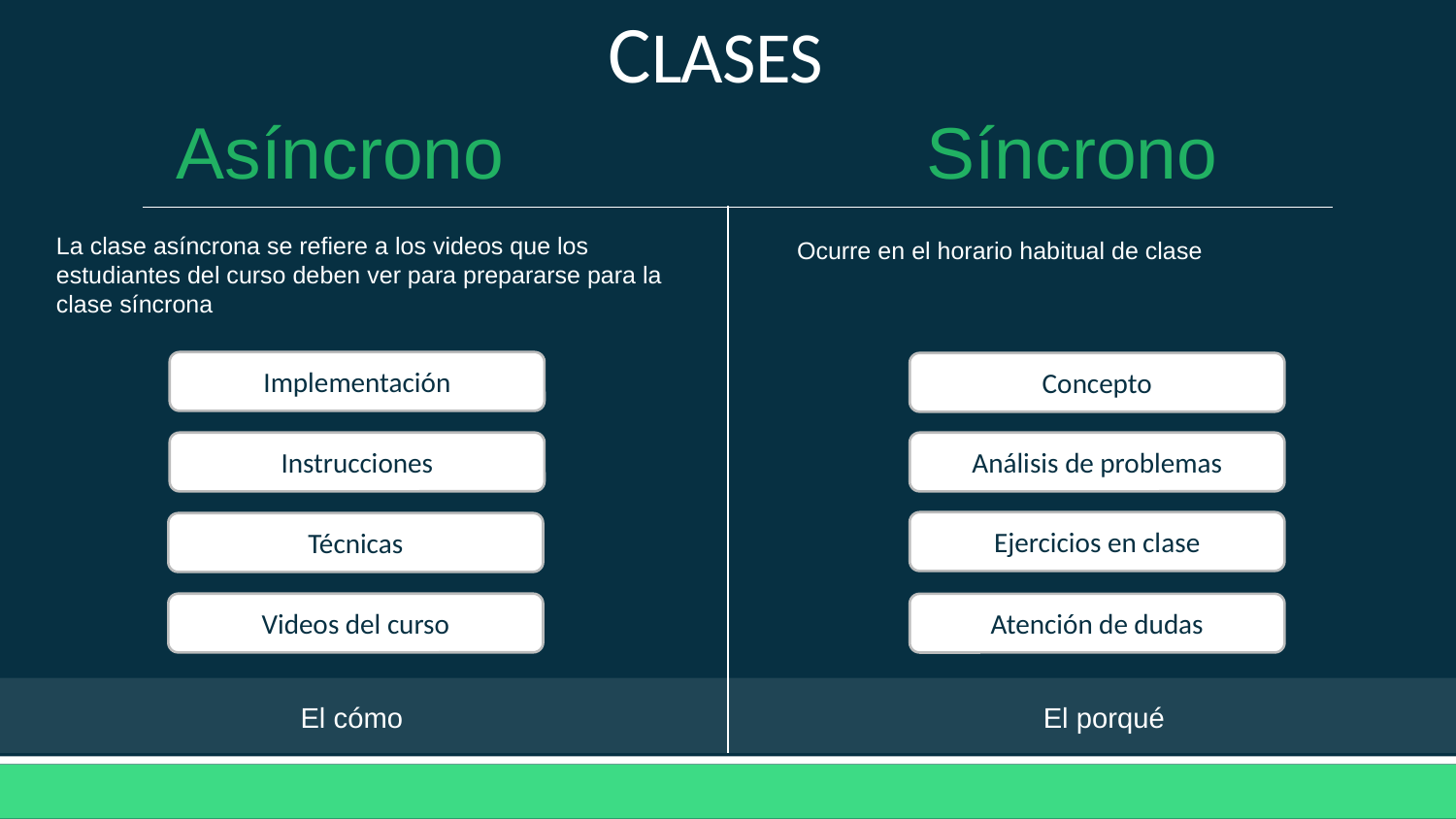

# CLASES
Asíncrono
Síncrono
La clase asíncrona se refiere a los videos que los estudiantes del curso deben ver para prepararse para la clase síncrona
Ocurre en el horario habitual de clase
Implementación
Concepto
Instrucciones
Análisis de problemas
Ejercicios en clase
Técnicas
Videos del curso
Atención de dudas

El cómo
El porqué